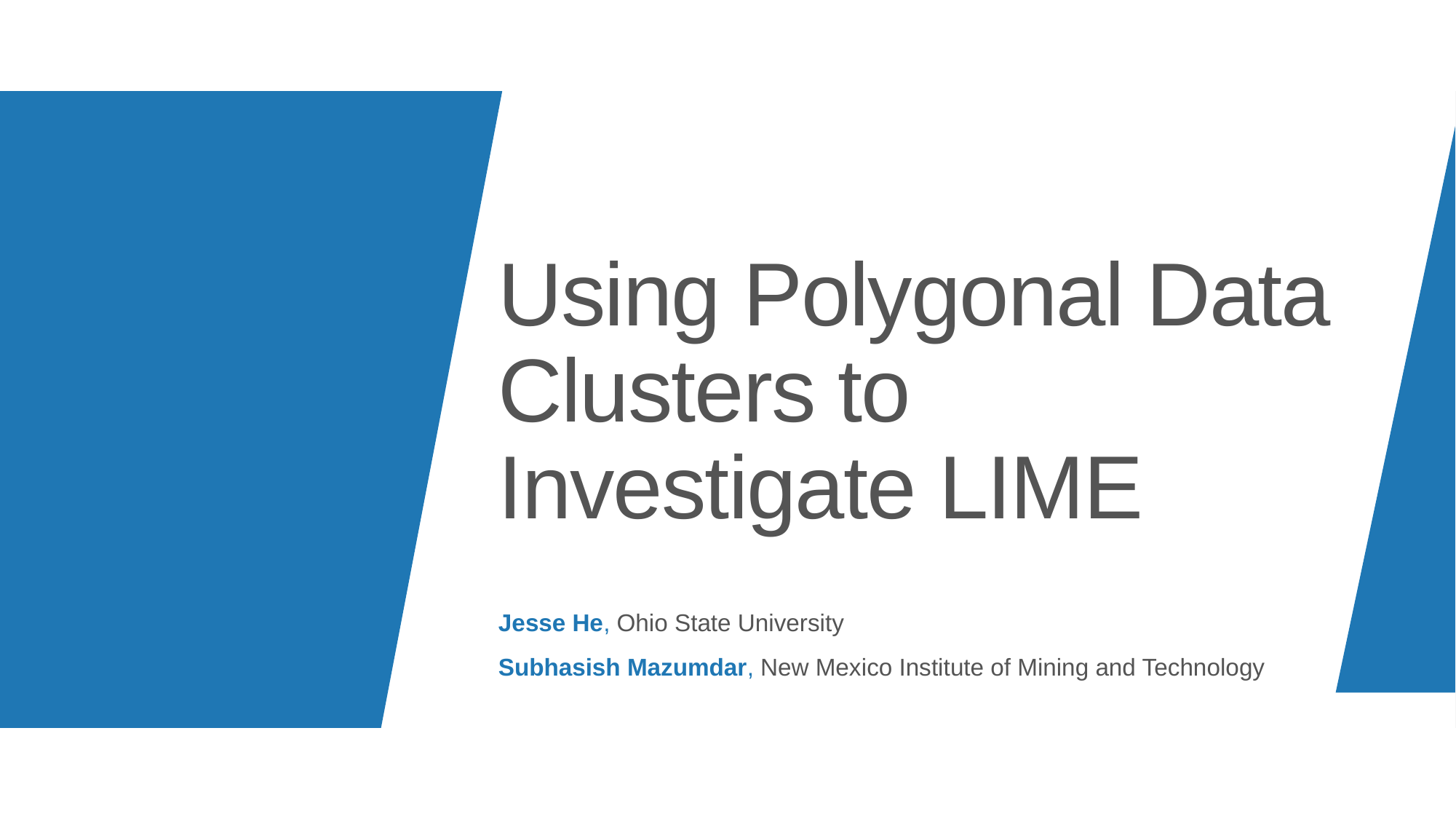

# Using Polygonal Data Clusters to Investigate LIME

Jesse He, Ohio State University
Subhasish Mazumdar, New Mexico Institute of Mining and Technology